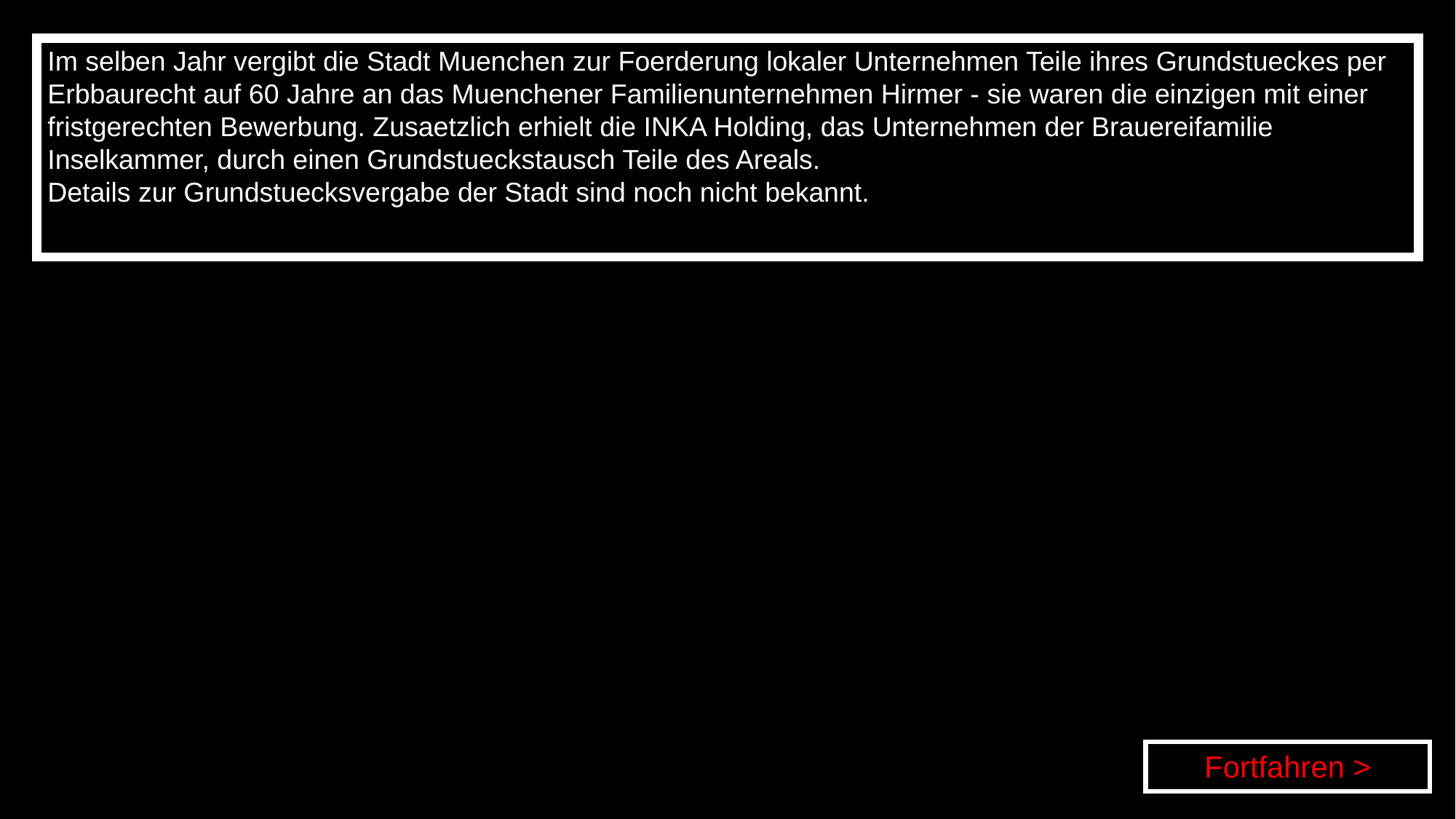

Im selben Jahr vergibt die Stadt Muenchen zur Foerderung lokaler Unternehmen Teile ihres Grundstueckes per Erbbaurecht auf 60 Jahre an das Muenchener Familienunternehmen Hirmer - sie waren die einzigen mit einer fristgerechten Bewerbung. Zusaetzlich erhielt die INKA Holding, das Unternehmen der Brauereifamilie Inselkammer, durch einen Grundstueckstausch Teile des Areals.
Details zur Grundstuecksvergabe der Stadt sind noch nicht bekannt.
Fortfahren >